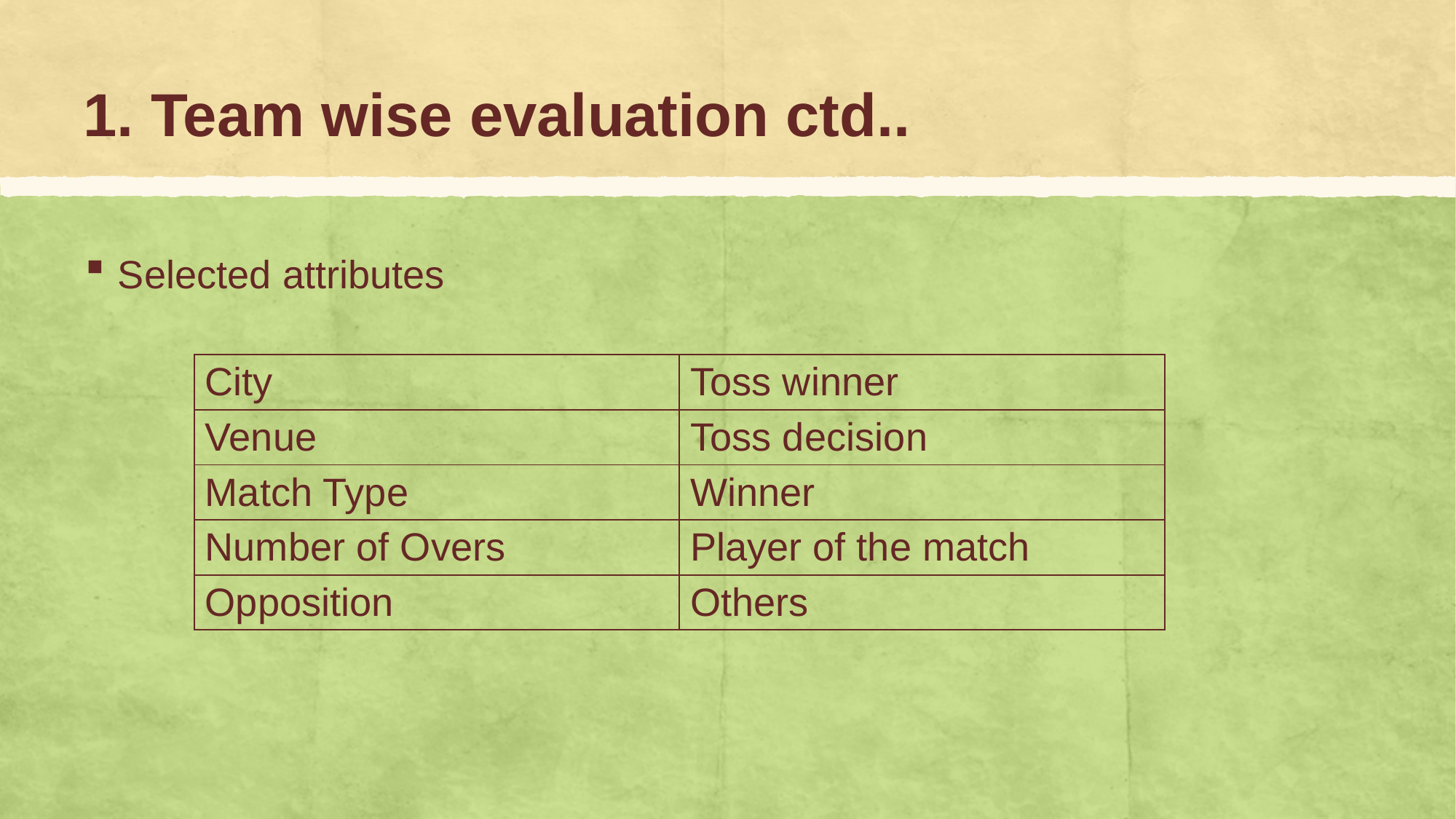

# 1. Team wise evaluation ctd..
Selected attributes

| City | Toss winner |
| --- | --- |
| Venue | Toss decision |
| Match Type | Winner |
| Number of Overs | Player of the match |
| Opposition | Others |